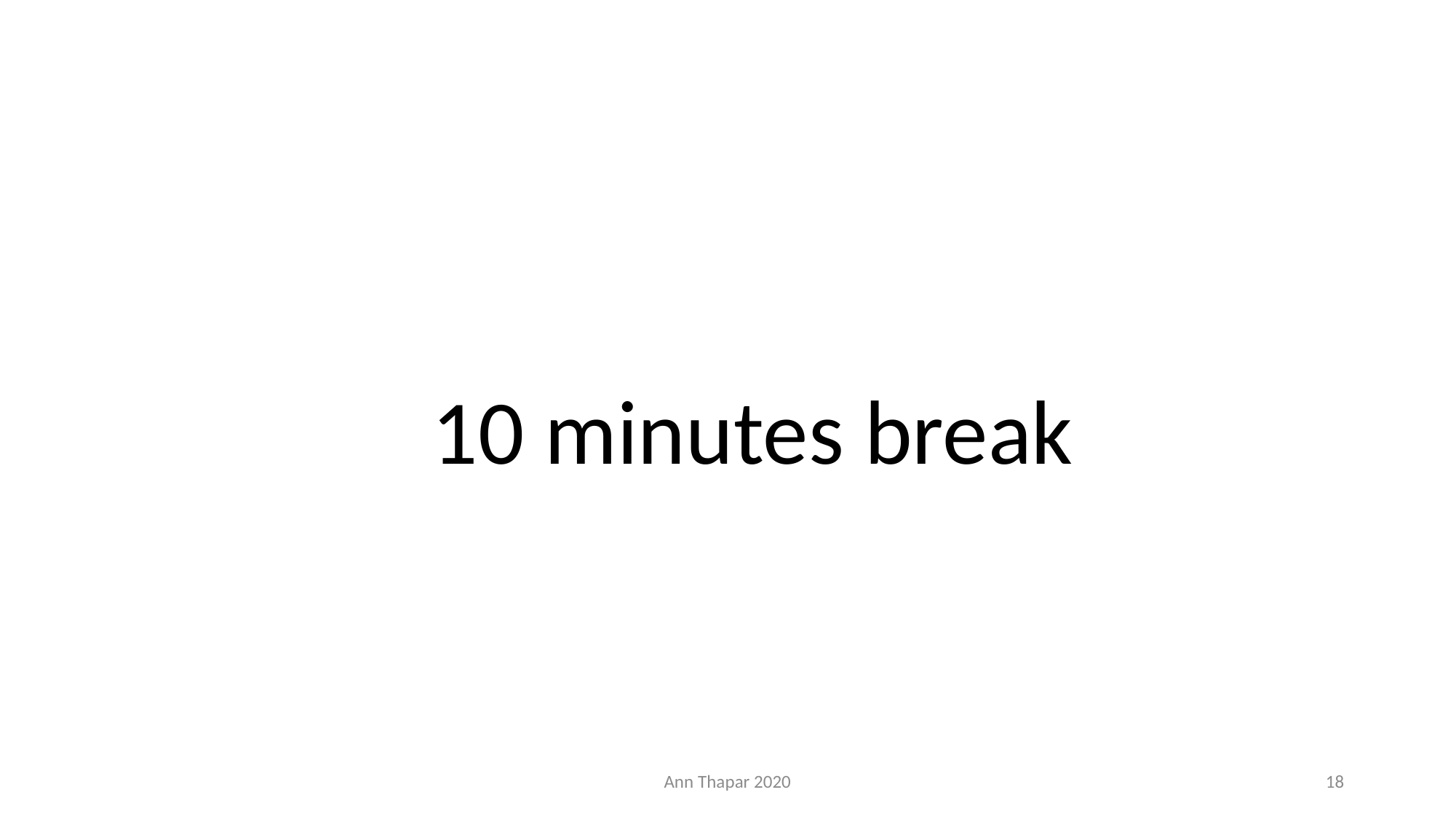

# 10 minutes break
Ann Thapar 2020
18